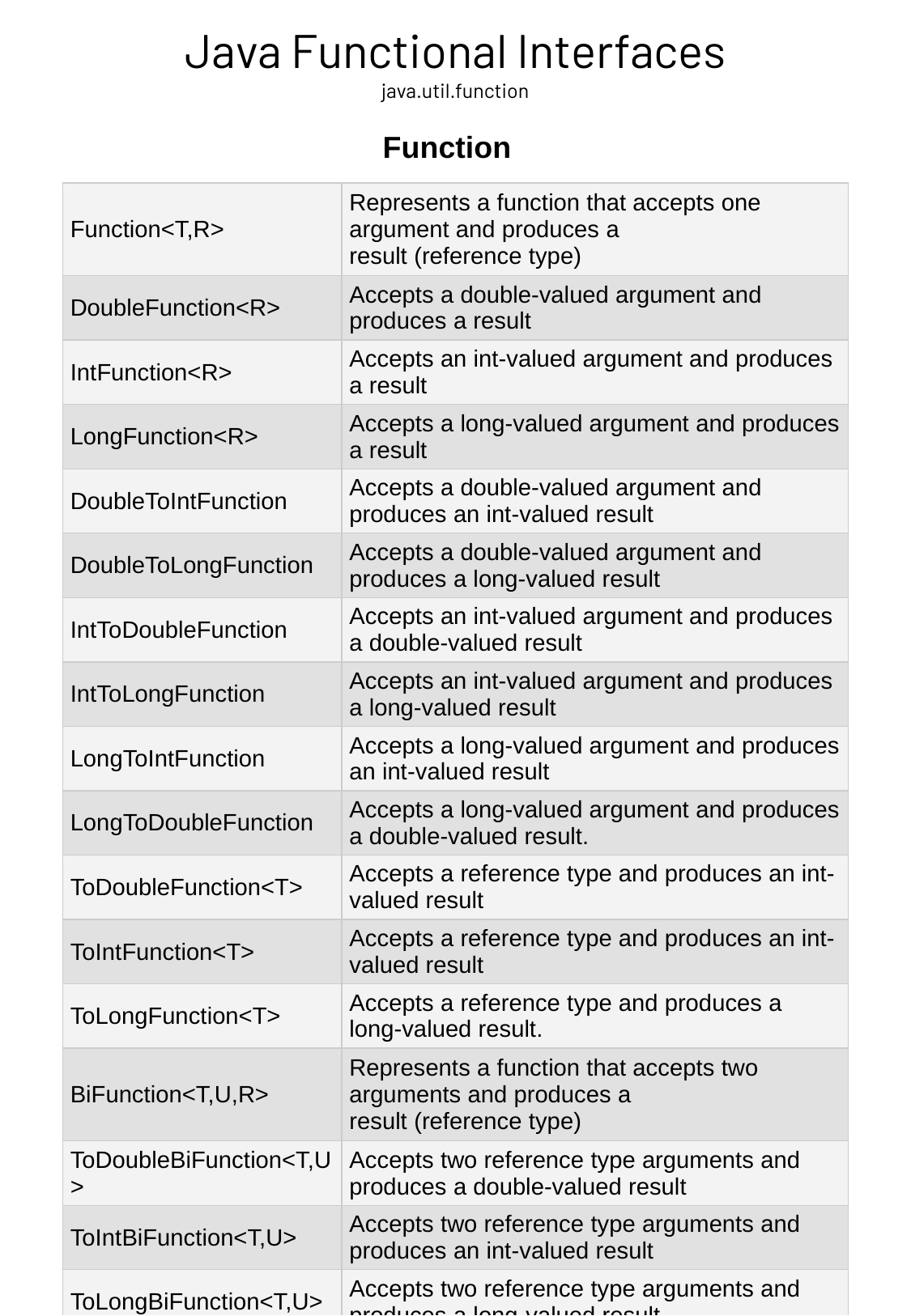

Java Functional Interfaces
java.util.function
Function
| Function<T,R> | Represents a function that accepts one argument and produces a result (reference type) |
| --- | --- |
| DoubleFunction<R> | Accepts a double-valued argument and produces a result |
| IntFunction<R> | Accepts an int-valued argument and produces a result |
| LongFunction<R> | Accepts a long-valued argument and produces a result |
| DoubleToIntFunction | Accepts a double-valued argument and produces an int-valued result |
| DoubleToLongFunction | Accepts a double-valued argument and produces a long-valued result |
| IntToDoubleFunction | Accepts an int-valued argument and produces a double-valued result |
| IntToLongFunction | Accepts an int-valued argument and produces a long-valued result |
| LongToIntFunction | Accepts a long-valued argument and produces an int-valued result |
| LongToDoubleFunction | Accepts a long-valued argument and produces a double-valued result. |
| ToDoubleFunction<T> | Accepts a reference type and produces an int-valued result |
| ToIntFunction<T> | Accepts a reference type and produces an int-valued result |
| ToLongFunction<T> | Accepts a reference type and produces a long-valued result. |
| BiFunction<T,U,R> | Represents a function that accepts two arguments and produces a result (reference type) |
| ToDoubleBiFunction<T,U> | Accepts two reference type arguments and produces a double-valued result |
| ToIntBiFunction<T,U> | Accepts two reference type arguments and produces an int-valued result |
| ToLongBiFunction<T,U> | Accepts two reference type arguments and produces a long-valued result |